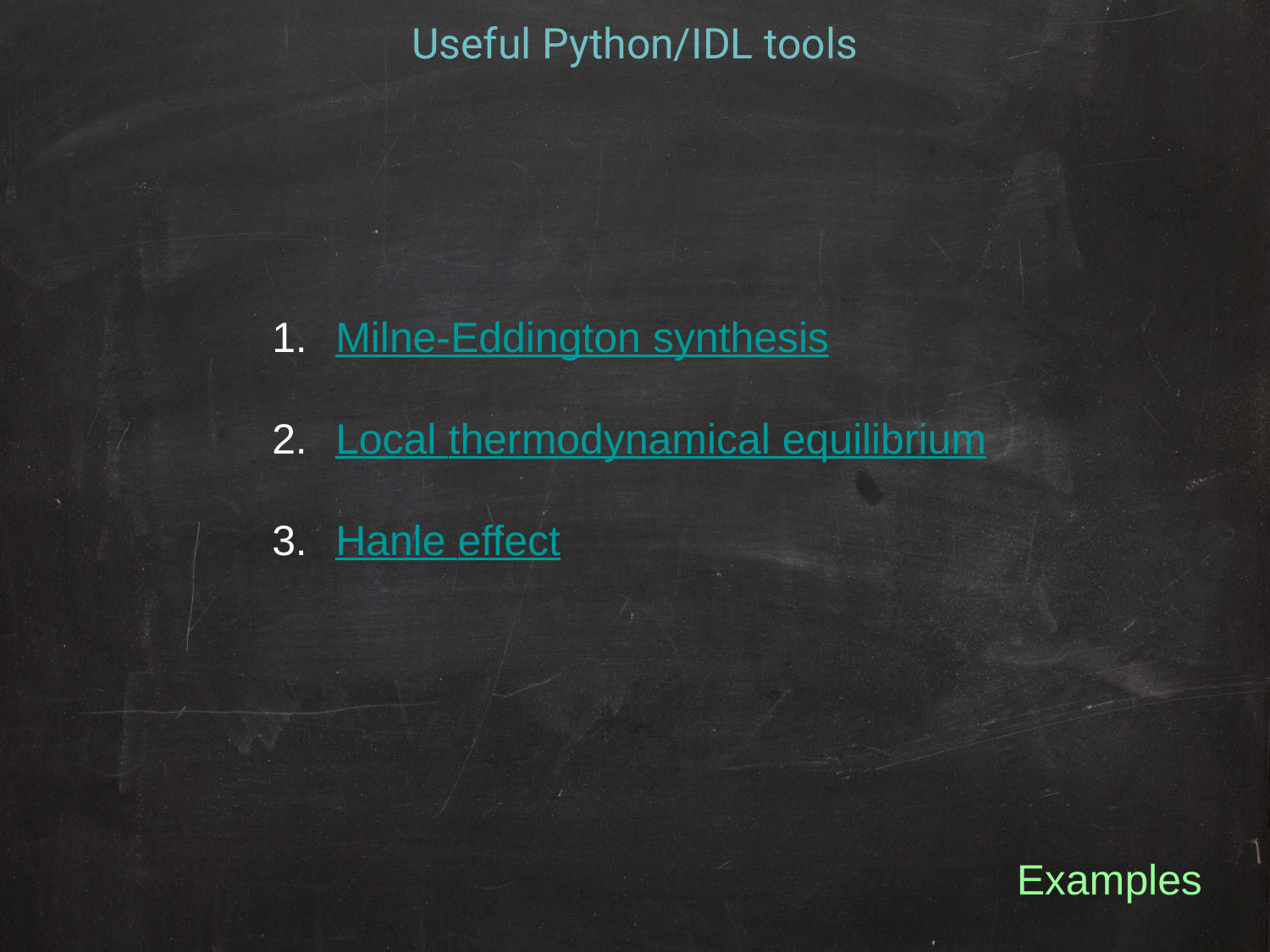

Useful Python/IDL tools
Milne-Eddington synthesis

Local thermodynamical equilibrium

Hanle effect
Examples